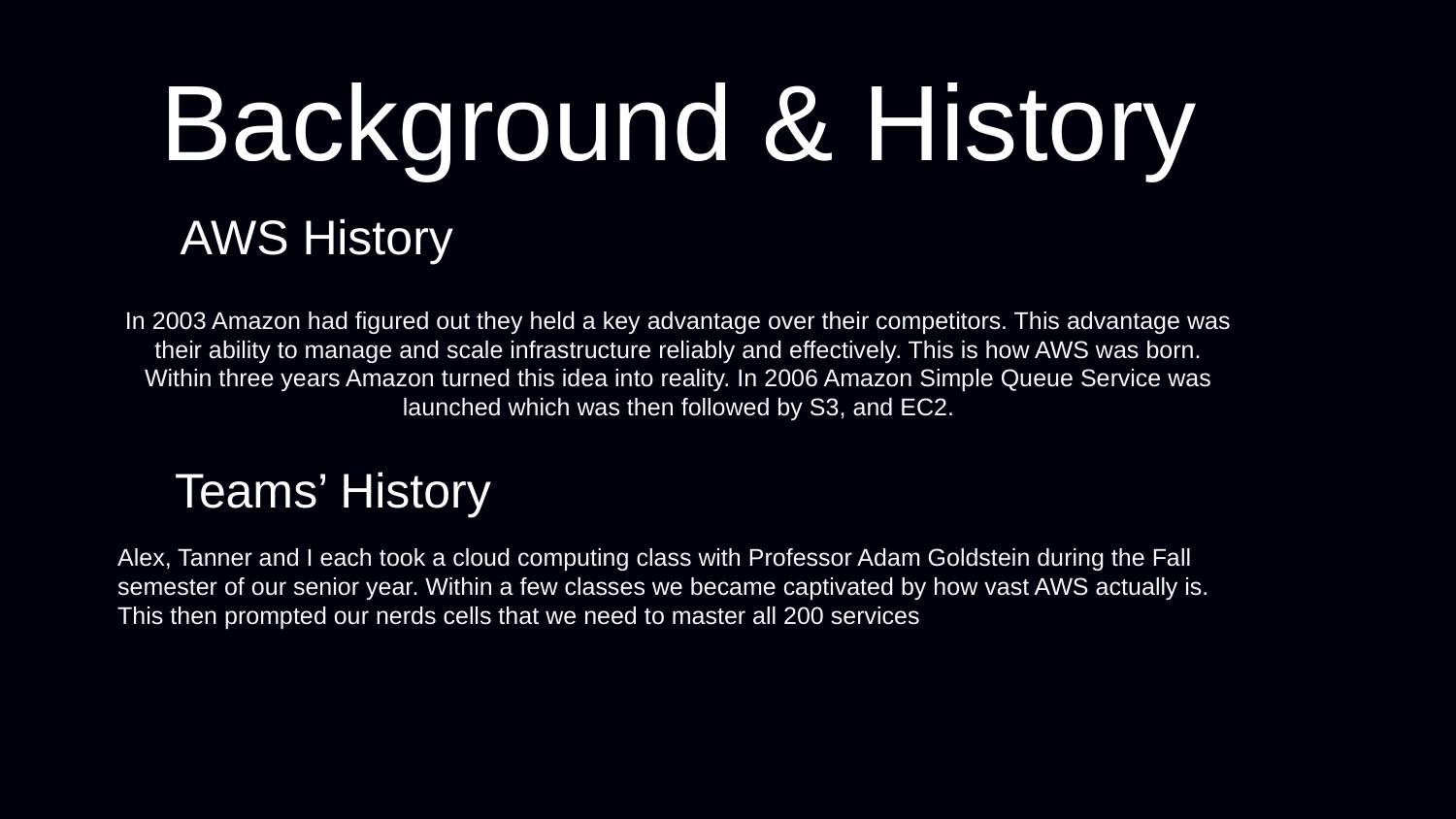

# Background & History
AWS History
In 2003 Amazon had figured out they held a key advantage over their competitors. This advantage was their ability to manage and scale infrastructure reliably and effectively. This is how AWS was born. Within three years Amazon turned this idea into reality. In 2006 Amazon Simple Queue Service was launched which was then followed by S3, and EC2.
Teams’ History
Alex, Tanner and I each took a cloud computing class with Professor Adam Goldstein during the Fall semester of our senior year. Within a few classes we became captivated by how vast AWS actually is. This then prompted our nerds cells that we need to master all 200 services